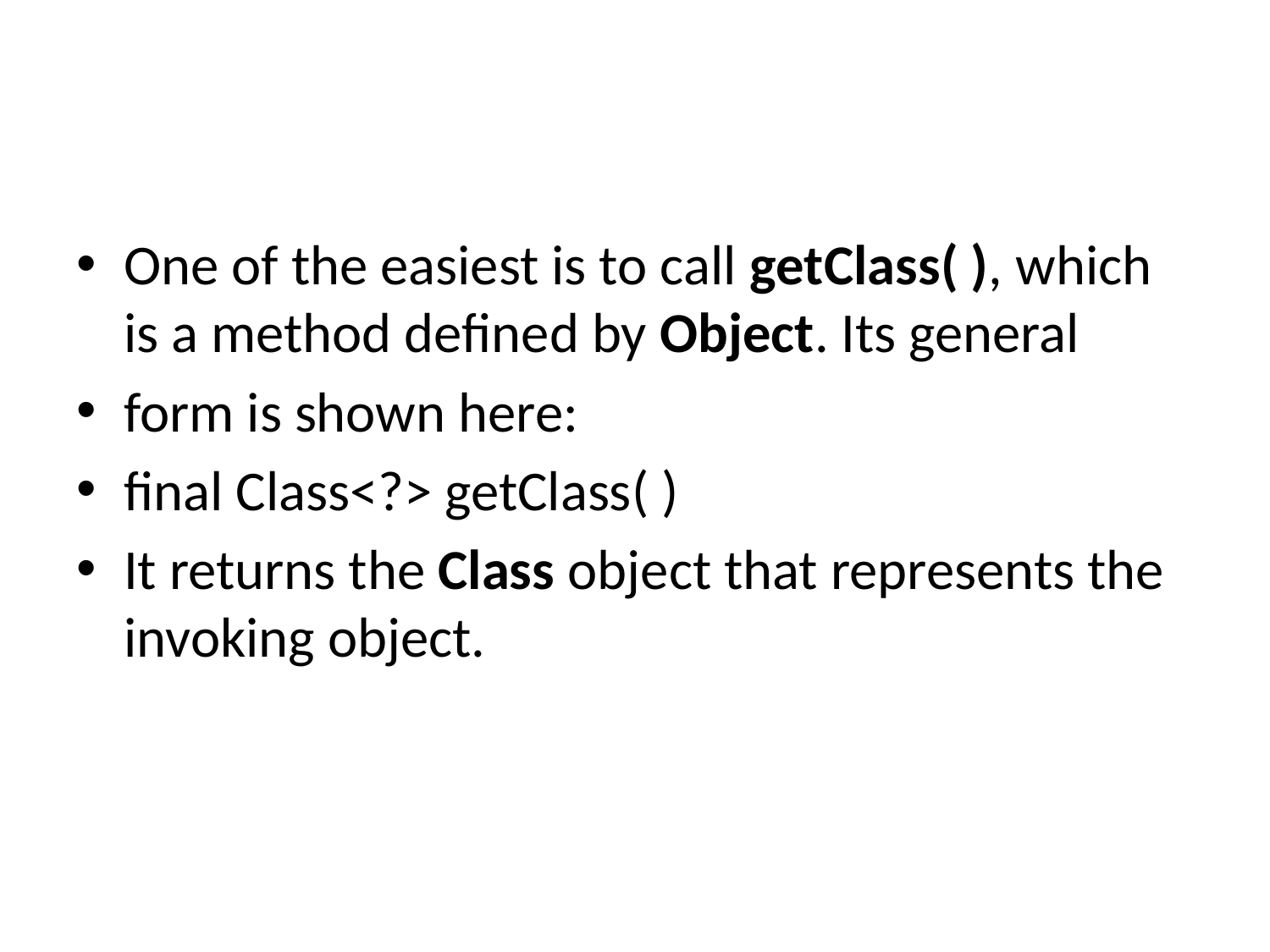

#
One of the easiest is to call getClass( ), which is a method defined by Object. Its general
form is shown here:
final Class<?> getClass( )
It returns the Class object that represents the invoking object.